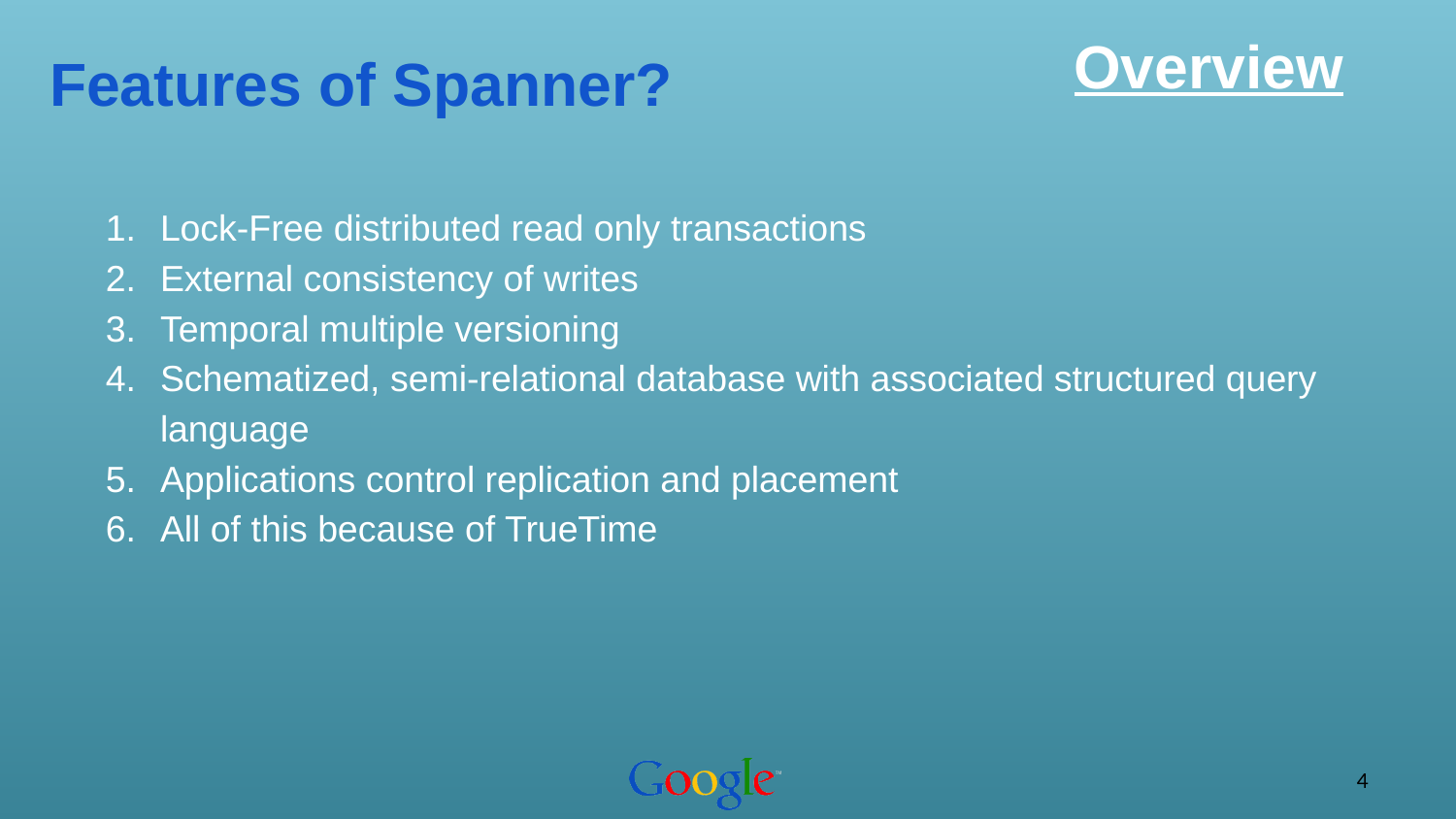

# Features of Spanner?
Overview
Lock-Free distributed read only transactions
External consistency of writes
Temporal multiple versioning
Schematized, semi-relational database with associated structured query language
Applications control replication and placement
All of this because of TrueTime
4